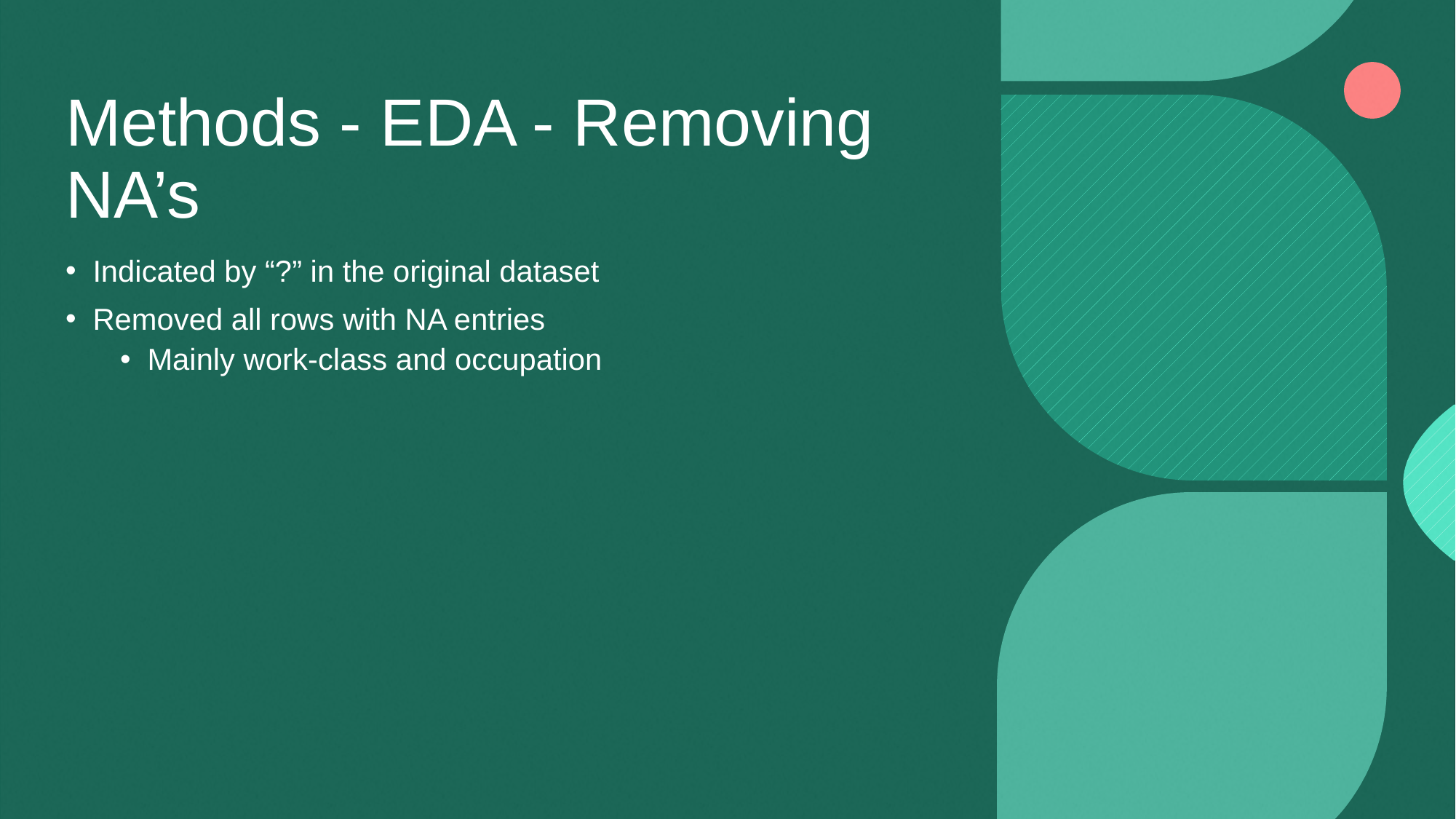

# Methods - EDA - Removing NA’s
Indicated by “?” in the original dataset
Removed all rows with NA entries
Mainly work-class and occupation